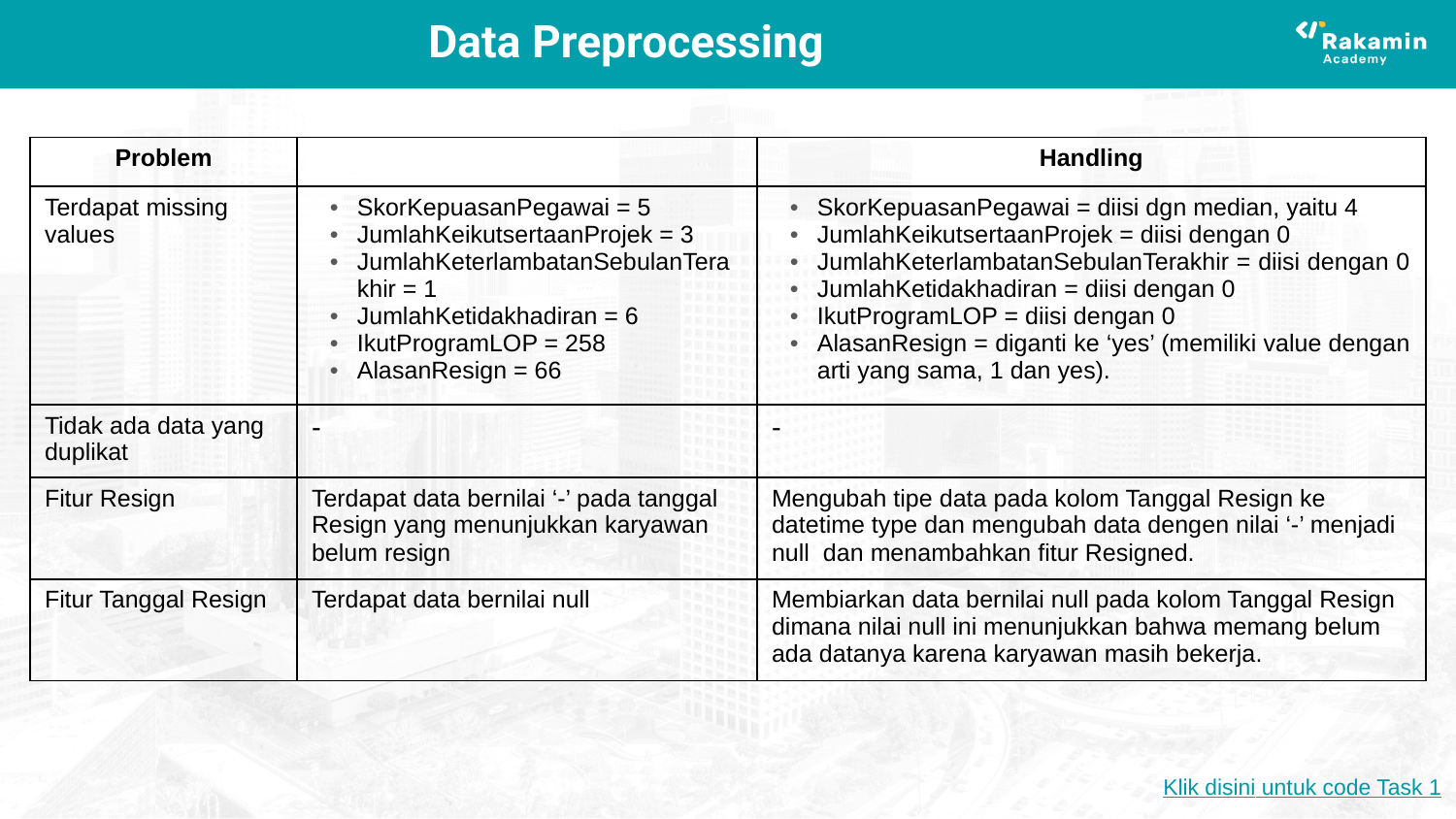

# Data Preprocessing
| Problem |  | Handling |
| --- | --- | --- |
| Terdapat missing values | SkorKepuasanPegawai = 5 JumlahKeikutsertaanProjek = 3 JumlahKeterlambatanSebulanTerakhir = 1 JumlahKetidakhadiran = 6 IkutProgramLOP = 258 AlasanResign = 66 | SkorKepuasanPegawai = diisi dgn median, yaitu 4 JumlahKeikutsertaanProjek = diisi dengan 0 JumlahKeterlambatanSebulanTerakhir = diisi dengan 0 JumlahKetidakhadiran = diisi dengan 0 IkutProgramLOP = diisi dengan 0 AlasanResign = diganti ke ‘yes’ (memiliki value dengan arti yang sama, 1 dan yes). |
| Tidak ada data yang duplikat | - | - |
| Fitur Resign | Terdapat data bernilai ‘-’ pada tanggal Resign yang menunjukkan karyawan belum resign | Mengubah tipe data pada kolom Tanggal Resign ke datetime type dan mengubah data dengen nilai ‘-’ menjadi null dan menambahkan fitur Resigned. |
| Fitur Tanggal Resign | Terdapat data bernilai null | Membiarkan data bernilai null pada kolom Tanggal Resign dimana nilai null ini menunjukkan bahwa memang belum ada datanya karena karyawan masih bekerja. |
Klik disini untuk code Task 1